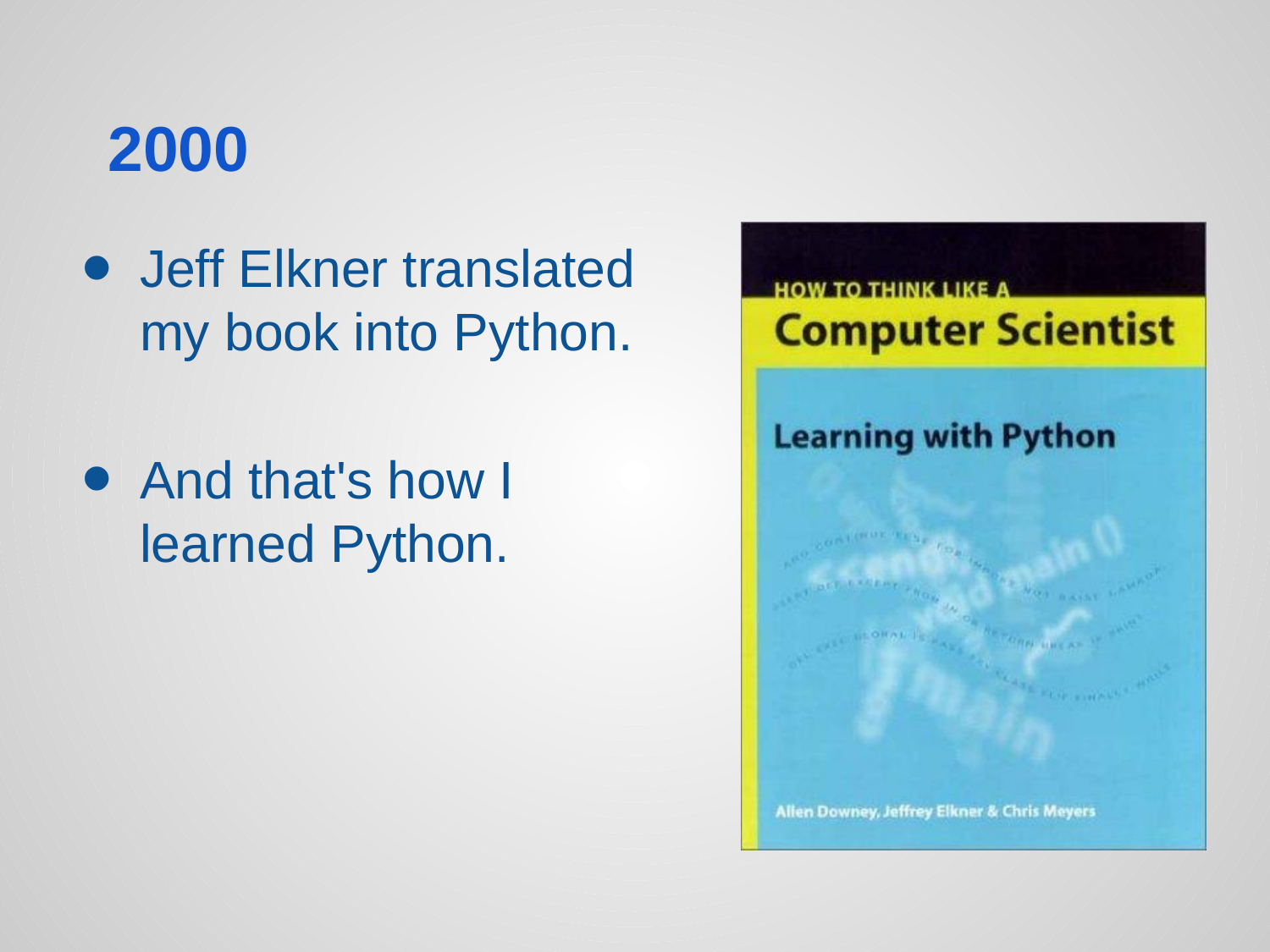

# 2000
Jeff Elkner translated my book into Python.

And that's how I learned Python.